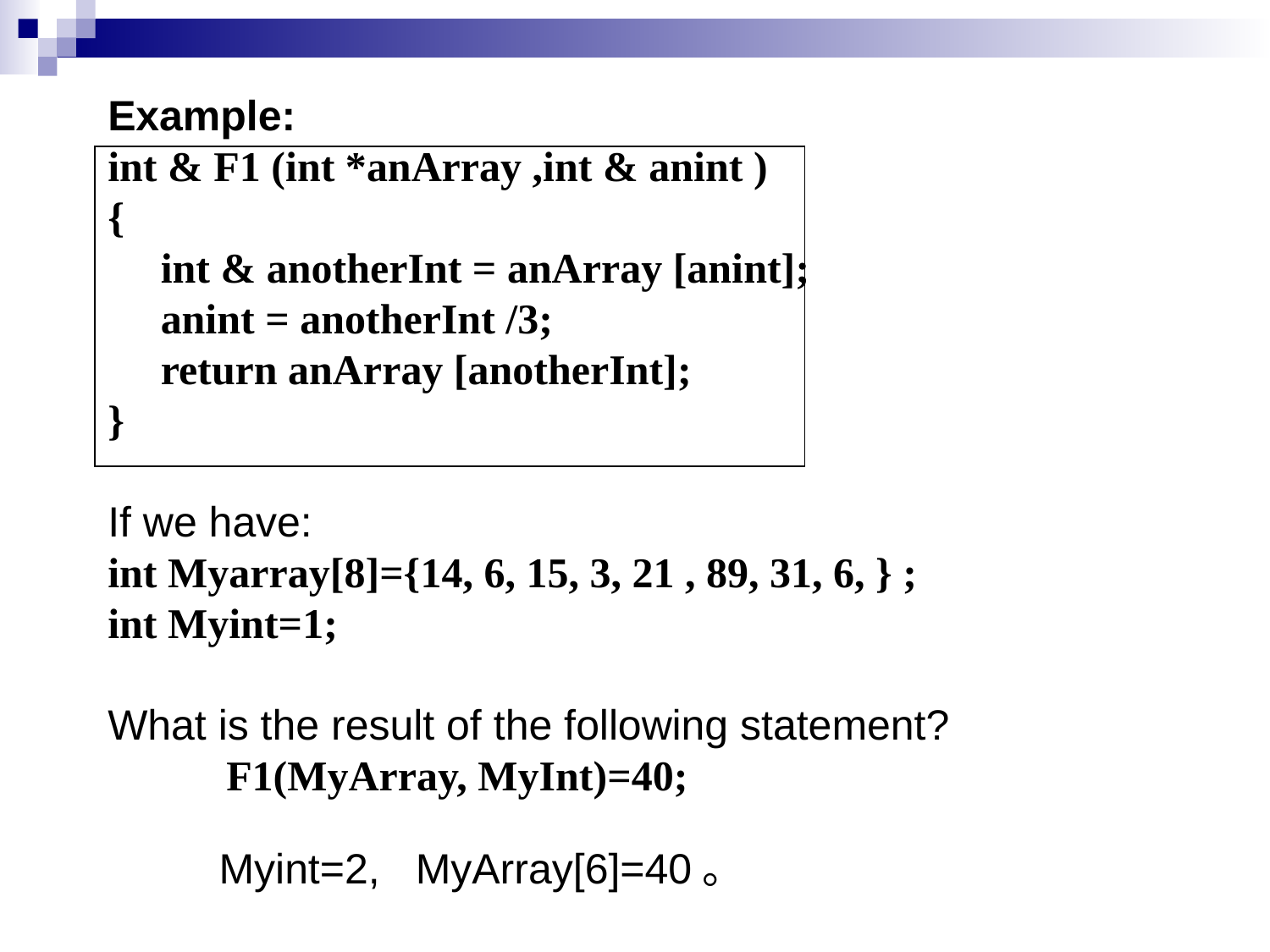

Example:
int & F1 (int *anArray ,int & anint )
{
     int & anotherInt = anArray [anint];
     anint = anotherInt /3;
     return anArray [anotherInt];
}

If we have:
int Myarray[8]={14, 6, 15, 3, 21 , 89, 31, 6, } ;
int Myint=1;

What is the result of the following statement?
          F1(MyArray, MyInt)=40;

Myint=2,   MyArray[6]=40。